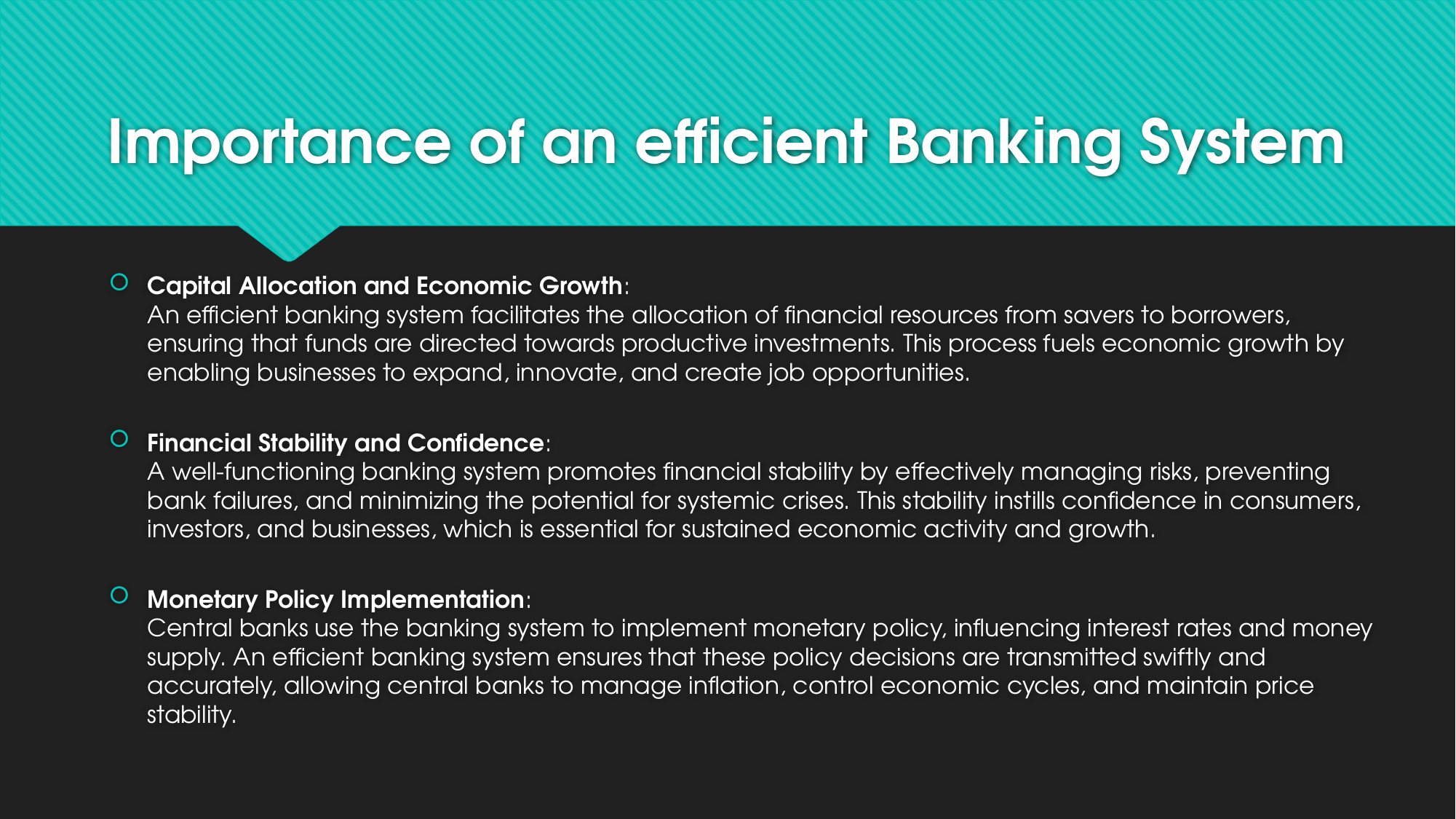

# Importance of an efficient Banking System
Capital Allocation and Economic Growth:
An efficient banking system facilitates the allocation of financial resources from savers to borrowers, ensuring that funds are directed towards productive investments. This process fuels economic growth by enabling businesses to expand, innovate, and create job opportunities.
Financial Stability and Confidence:
A well-functioning banking system promotes financial stability by effectively managing risks, preventing bank failures, and minimizing the potential for systemic crises. This stability instills confidence in consumers, investors, and businesses, which is essential for sustained economic activity and growth.
Monetary Policy Implementation:
Central banks use the banking system to implement monetary policy, influencing interest rates and money supply. An efficient banking system ensures that these policy decisions are transmitted swiftly and accurately, allowing central banks to manage inflation, control economic cycles, and maintain price stability.